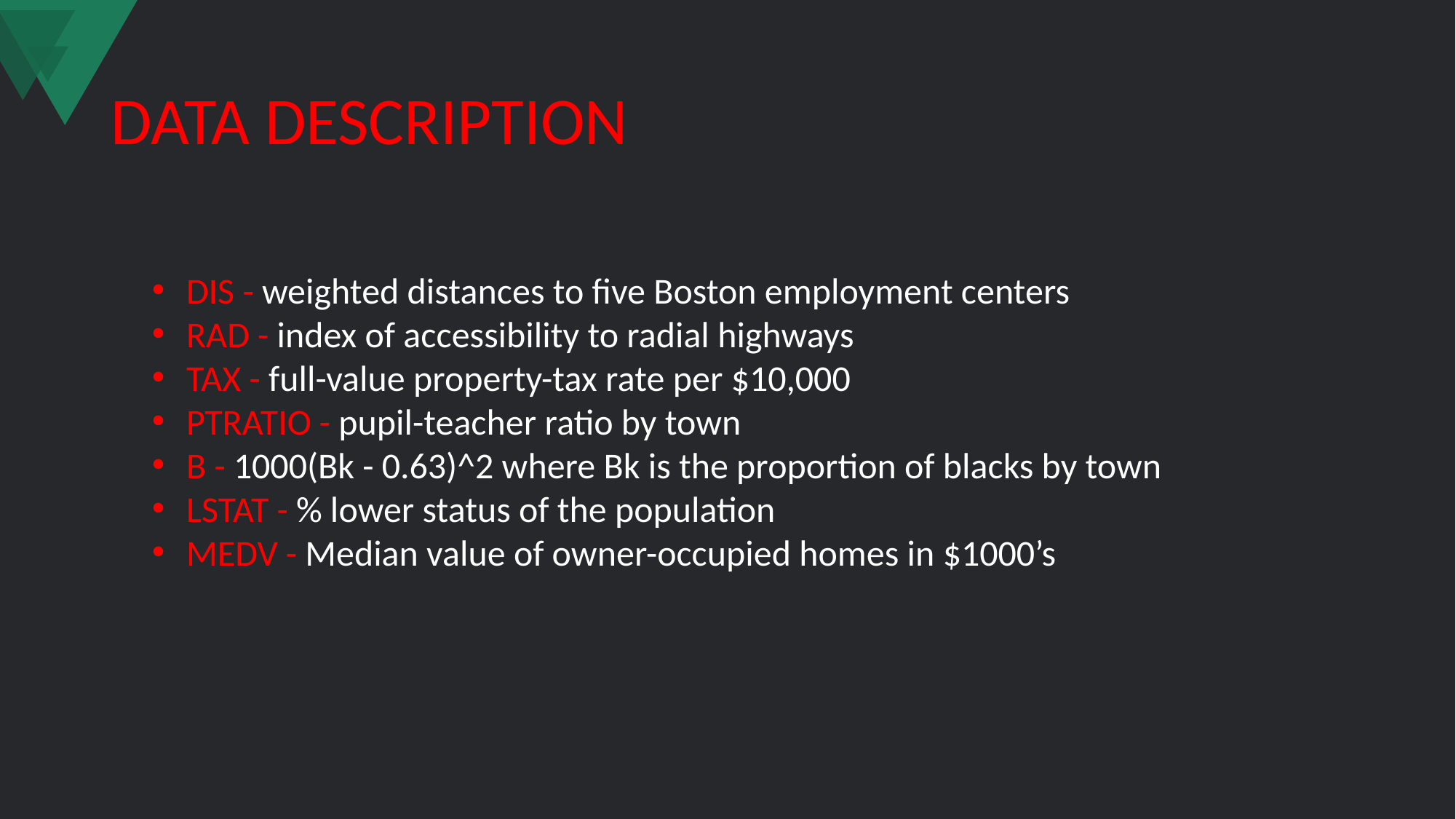

# DATA DESCRIPTION
DIS - weighted distances to five Boston employment centers
RAD - index of accessibility to radial highways
TAX - full-value property-tax rate per $10,000
PTRATIO - pupil-teacher ratio by town
B - 1000(Bk - 0.63)^2 where Bk is the proportion of blacks by town
LSTAT - % lower status of the population
MEDV - Median value of owner-occupied homes in $1000’s